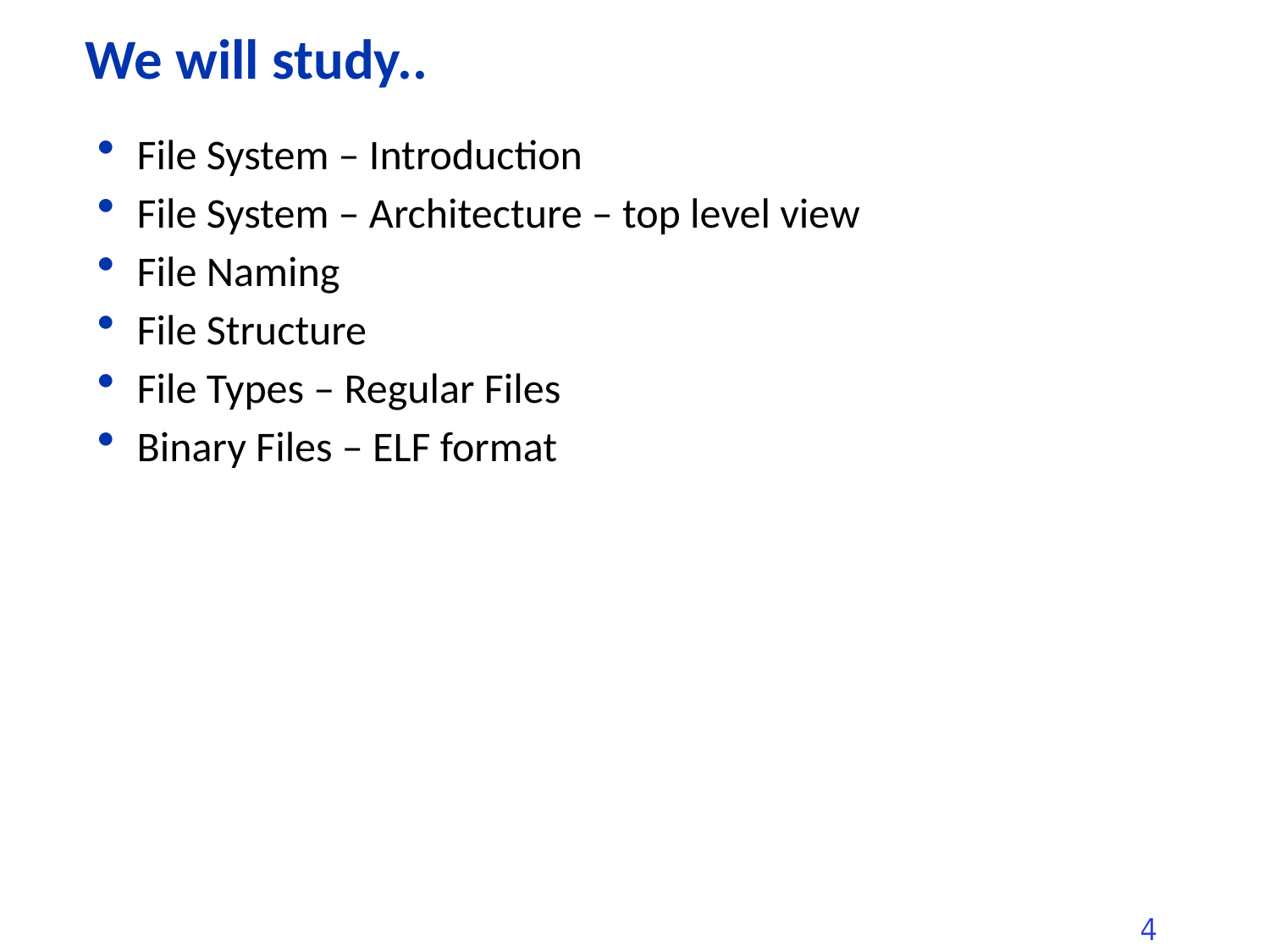

# We will study..
File System – Introduction
File System – Architecture – top level view
File Naming
File Structure
File Types – Regular Files
Binary Files – ELF format